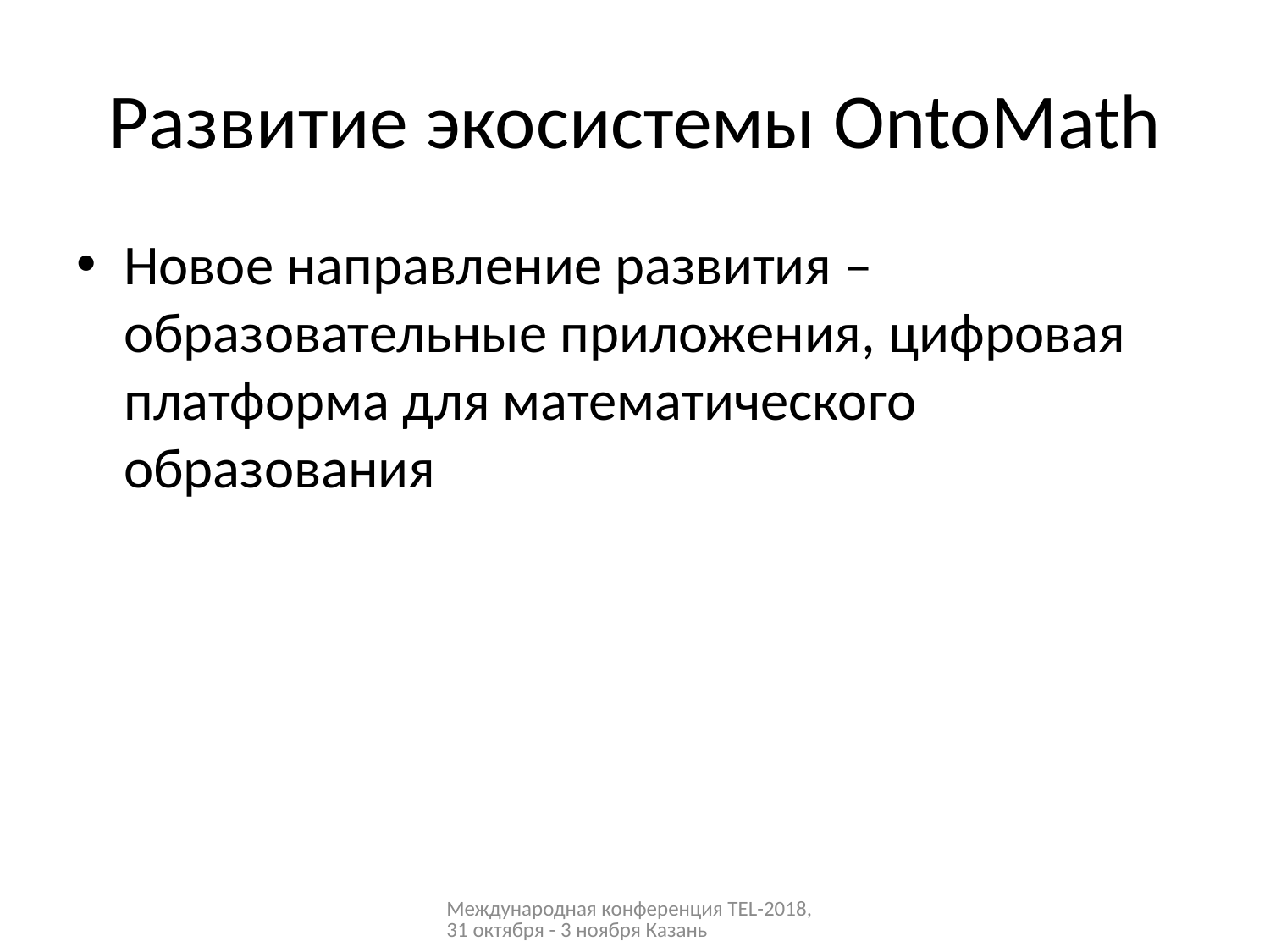

# Развитие экосистемы OntoMath
Новое направление развития – образовательные приложения, цифровая платформа для математического образования
Международная конференция TEL-2018, 31 октября - 3 ноября Казань